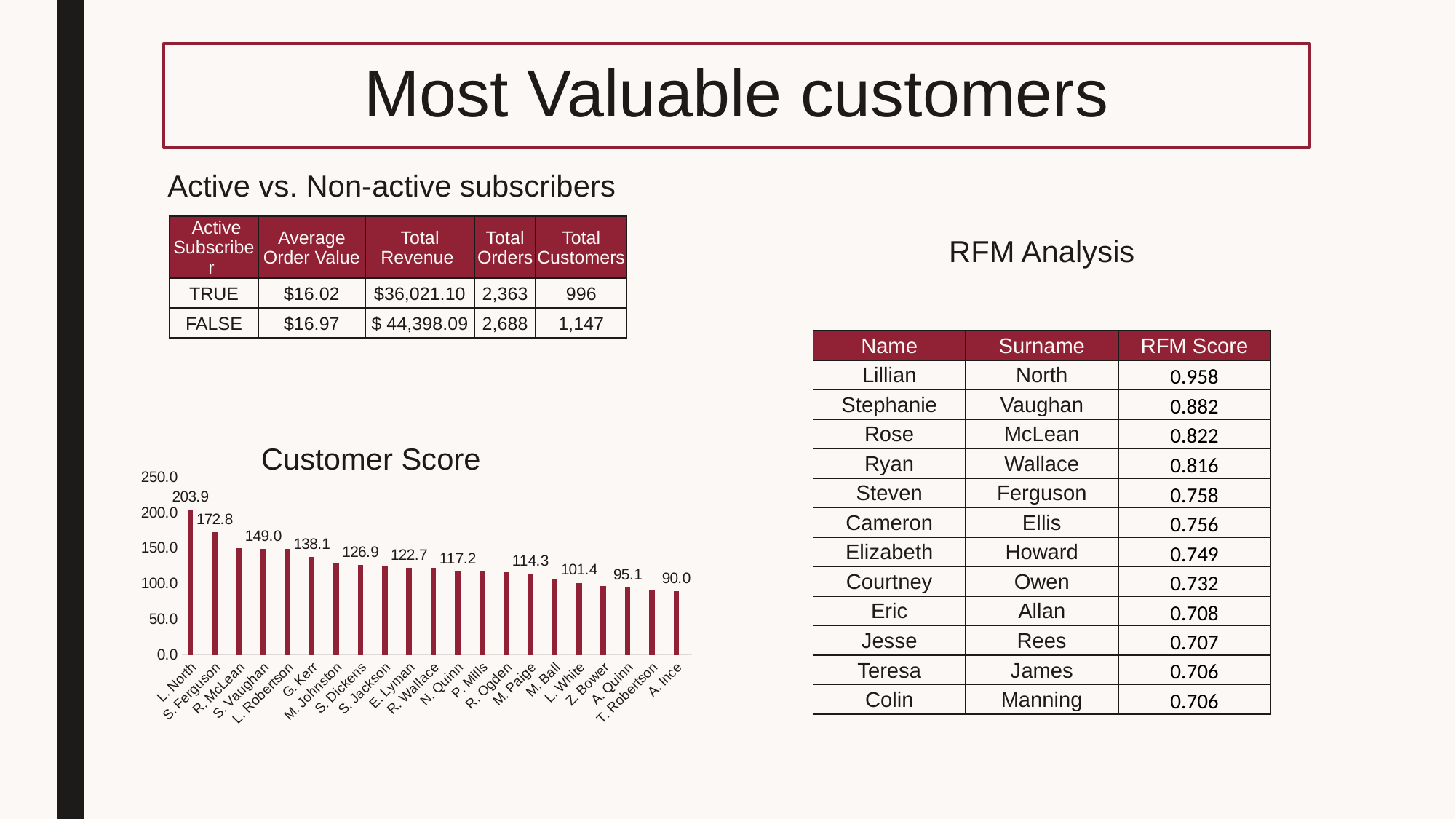

# Most Valuable customers
Active vs. Non-active subscribers

| Active Subscriber | Average Order Value | Total Revenue | Total Orders | Total Customers |
| --- | --- | --- | --- | --- |
| TRUE | $16.02 | $36,021.10 | 2,363 | 996 |
| FALSE | $16.97 | $ 44,398.09 | 2,688 | 1,147 |
RFM Analysis

| Name | Surname | RFM Score |
| --- | --- | --- |
| Lillian | North | 0.958 |
| Stephanie | Vaughan | 0.882 |
| Rose | McLean | 0.822 |
| Ryan | Wallace | 0.816 |
| Steven | Ferguson | 0.758 |
| Cameron | Ellis | 0.756 |
| Elizabeth | Howard | 0.749 |
| Courtney | Owen | 0.732 |
| Eric | Allan | 0.708 |
| Jesse | Rees | 0.707 |
| Teresa | James | 0.706 |
| Colin | Manning | 0.706 |
Customer Score

### Chart

| Category |  |  |
|---|---|---|
| L. North | 203.904999999999 | 0.0 |
| S. Ferguson | 172.84 | 0.0 |
| R. McLean | 149.62 | 0.0 |
| S. Vaughan | 149.02 | 0.0 |
| L. Robertson | 148.96 | 0.0 |
| G. Kerr | 138.09 | 0.0 |
| M. Johnston | 128.56 | 0.0 |
| S. Dickens | 126.94 | 0.0 |
| S. Jackson | 124.8 | 0.0 |
| E. Lyman | 122.72 | 0.0 |
| R. Wallace | 122.1 | 0.0 |
| N. Quinn | 117.21 | 0.0 |
| P. Mills | 116.755 | 0.0 |
| R. Ogden | 116.059999999999 | 0.0 |
| M. Paige | 114.315 | 0.0 |
| M. Ball | 106.919999999999 | 0.0 |
| L. White | 101.354999999999 | 0.0 |
| Z. Bower | 97.2649999999999 | 0.0 |
| A. Quinn | 95.1099999999999 | 0.0 |
| T. Robertson | 91.285 | 0.0 |
| A. Ince | 89.96 | 0.0 |